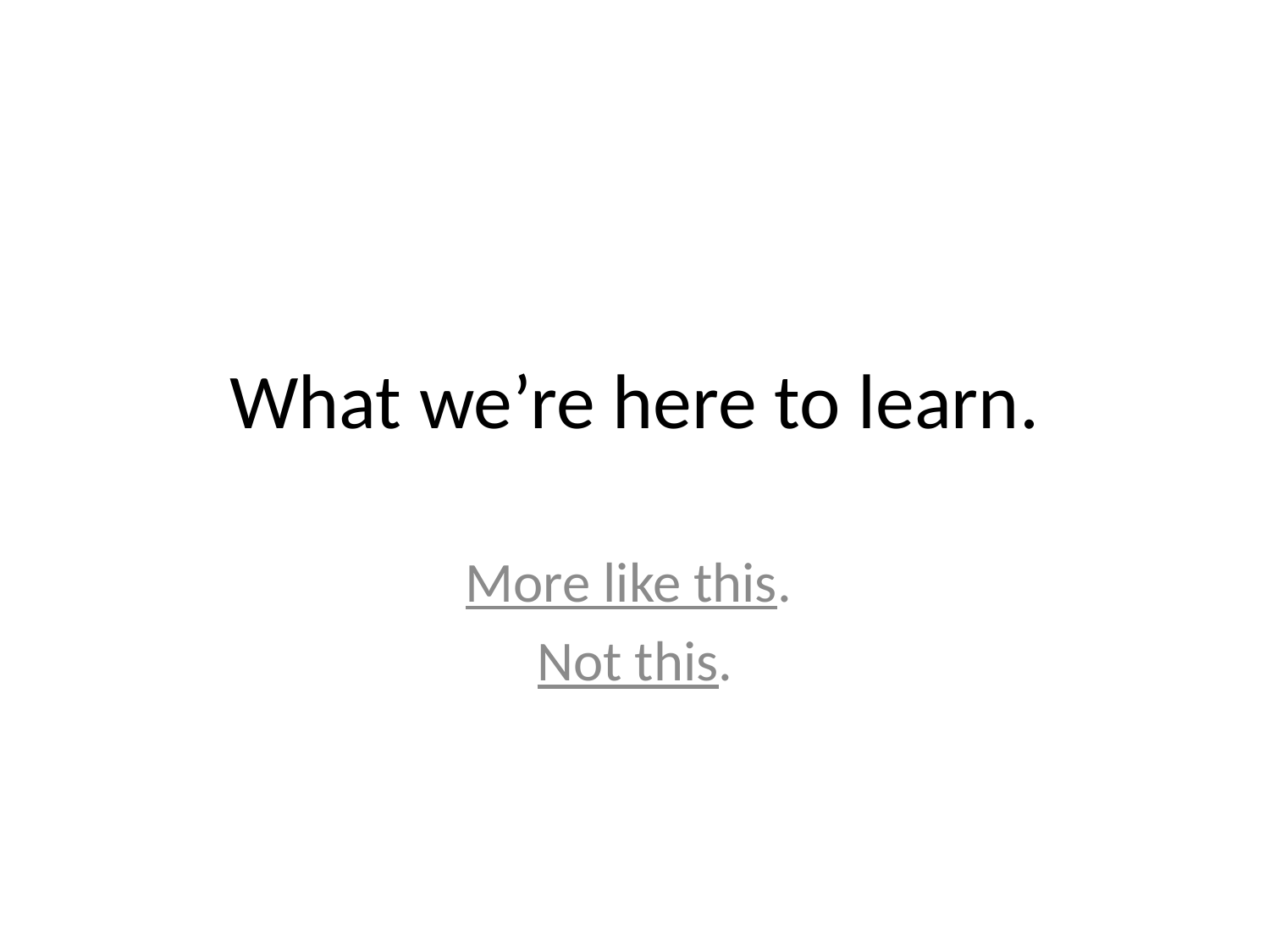

# What we’re here to learn.
More like this.
Not this.